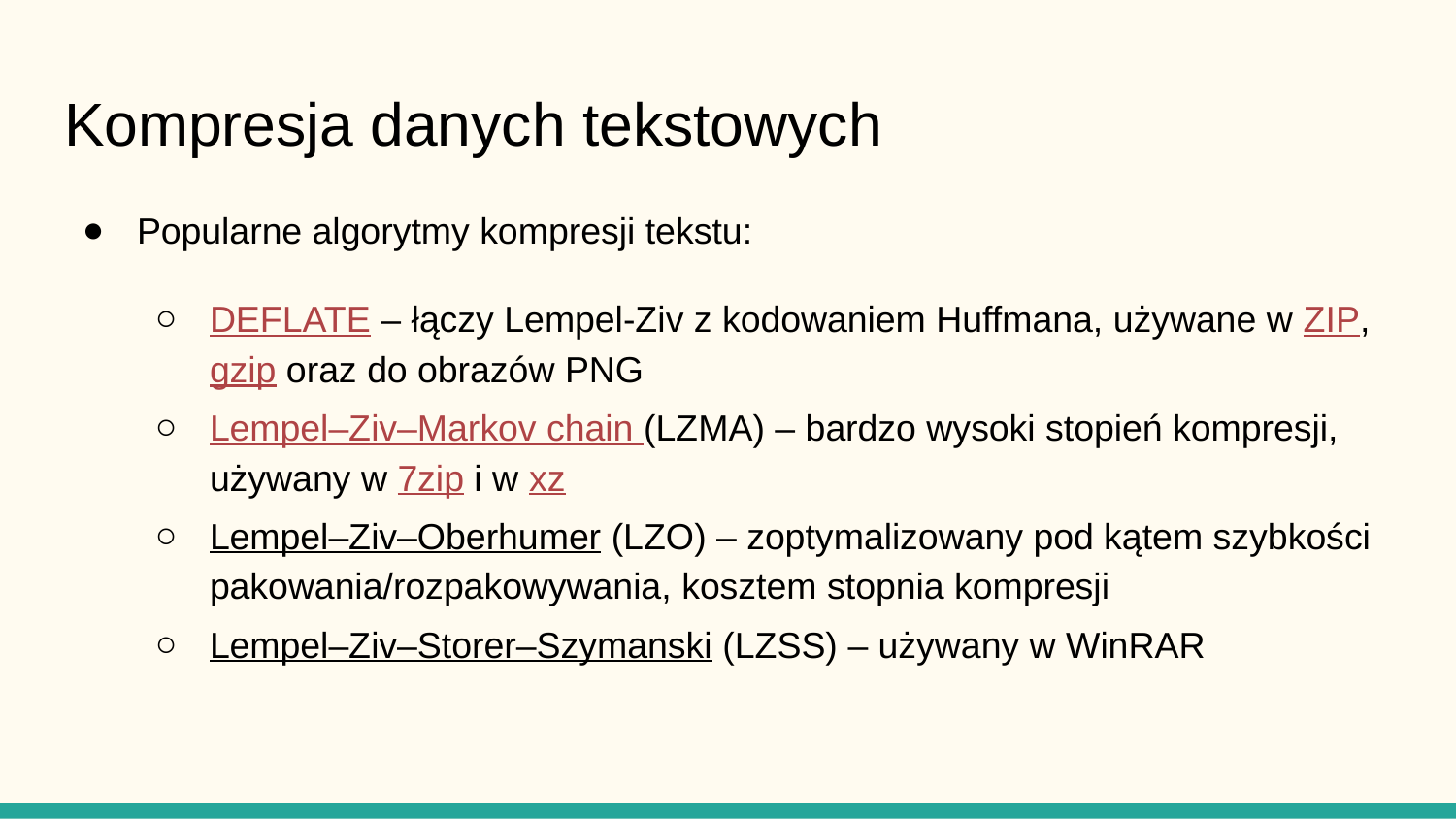

# Kompresja danych tekstowych
Popularne algorytmy kompresji tekstu:
DEFLATE – łączy Lempel-Ziv z kodowaniem Huffmana, używane w ZIP, gzip oraz do obrazów PNG
Lempel–Ziv–Markov chain (LZMA) – bardzo wysoki stopień kompresji, używany w 7zip i w xz
Lempel–Ziv–Oberhumer (LZO) – zoptymalizowany pod kątem szybkości pakowania/rozpakowywania, kosztem stopnia kompresji
Lempel–Ziv–Storer–Szymanski (LZSS) – używany w WinRAR